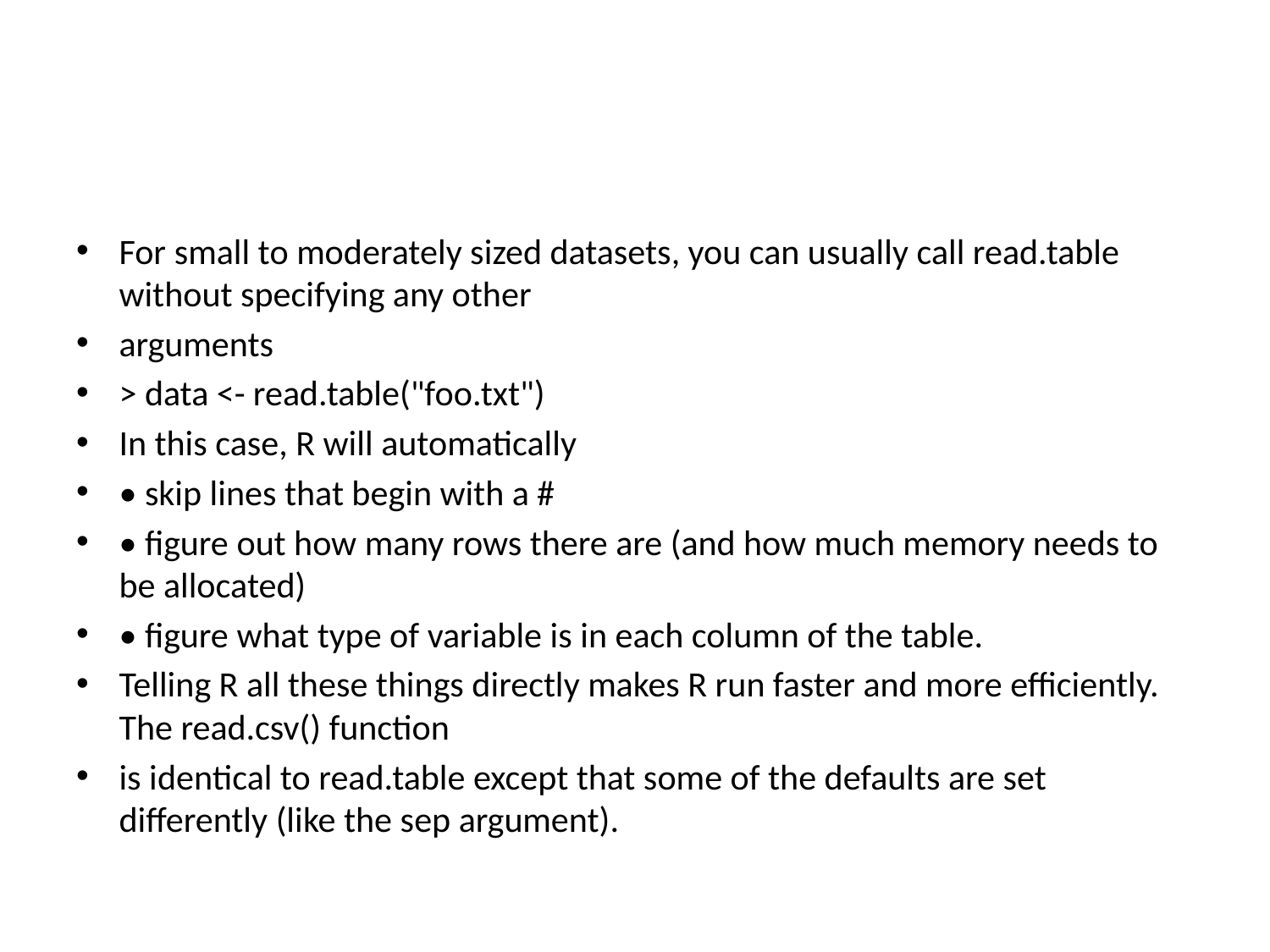

#
For small to moderately sized datasets, you can usually call read.table without specifying any other
arguments
> data <- read.table("foo.txt")
In this case, R will automatically
• skip lines that begin with a #
• figure out how many rows there are (and how much memory needs to be allocated)
• figure what type of variable is in each column of the table.
Telling R all these things directly makes R run faster and more efficiently. The read.csv() function
is identical to read.table except that some of the defaults are set differently (like the sep argument).